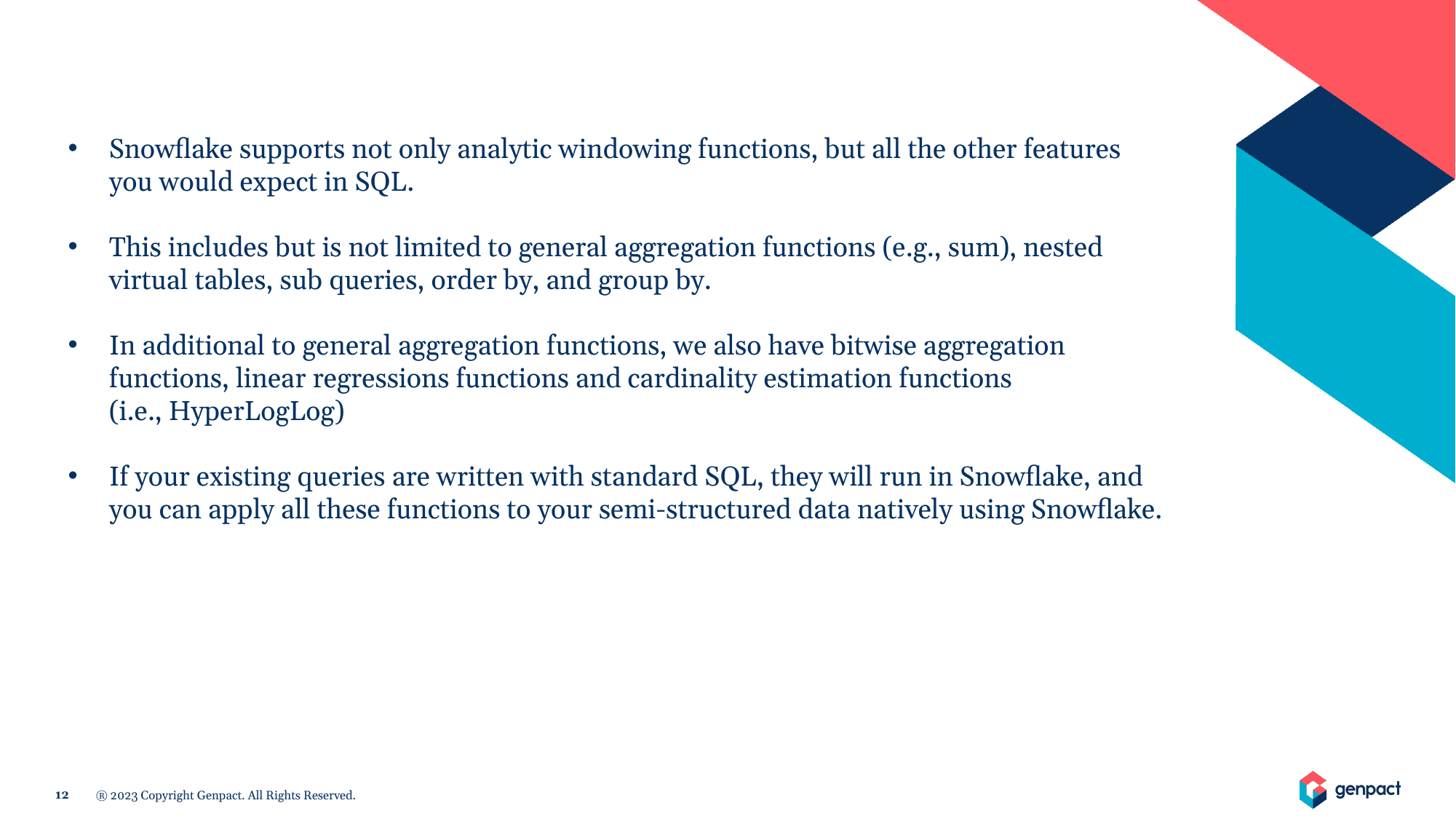

Snowflake supports not only analytic windowing functions, but all the other features you would expect in SQL.

This includes but is not limited to general aggregation functions (e.g., sum), nested virtual tables, sub queries, order by, and group by.

In additional to general aggregation functions, we also have bitwise aggregation functions, linear regressions functions and cardinality estimation functions (i.e., HyperLogLog)

If your existing queries are written with standard SQL, they will run in Snowflake, and you can apply all these functions to your semi-structured data natively using Snowflake.